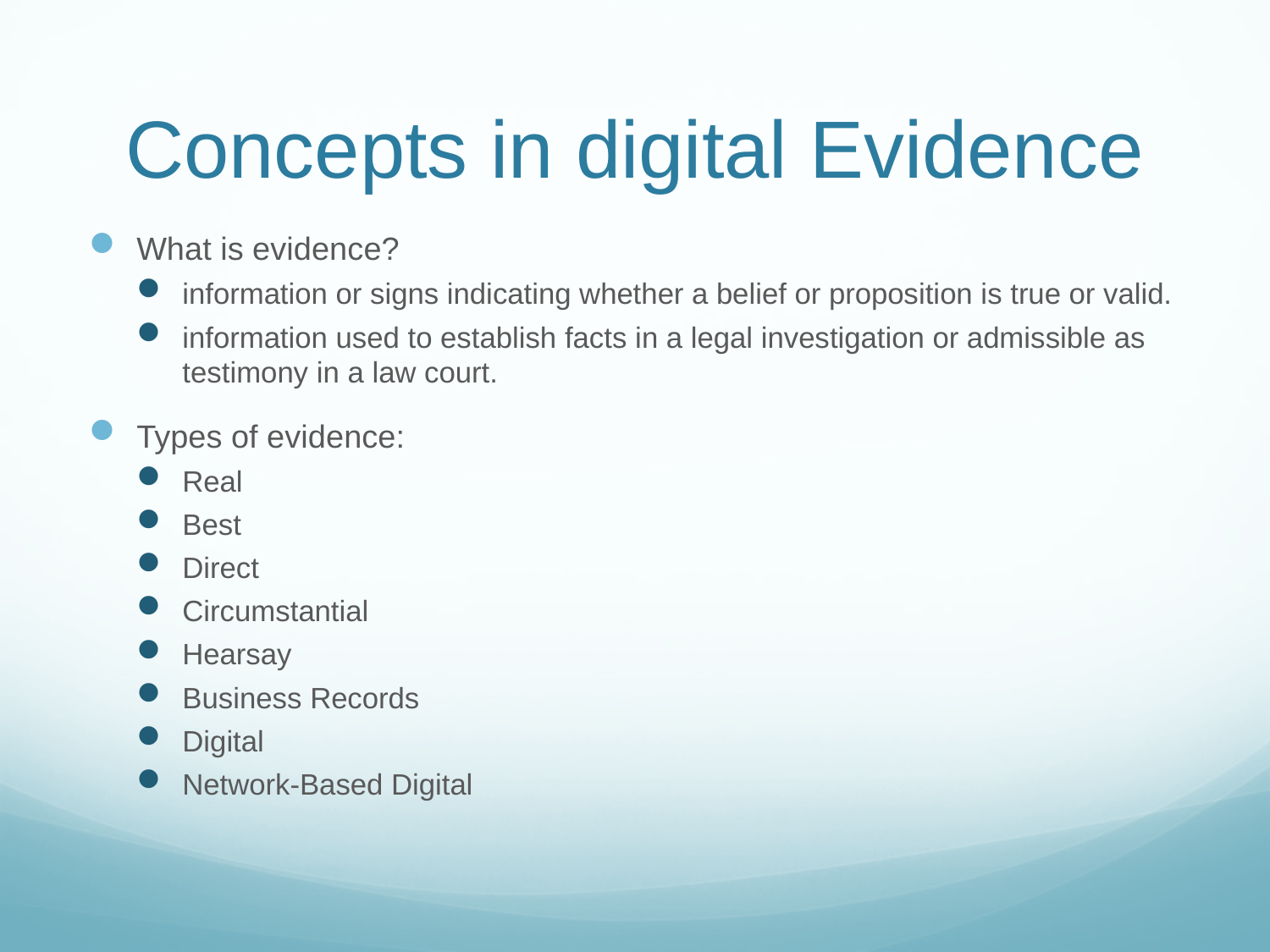

# Concepts in digital Evidence
What is evidence?
information or signs indicating whether a belief or proposition is true or valid.
information used to establish facts in a legal investigation or admissible as testimony in a law court.
Types of evidence:
Real
Best
Direct
Circumstantial
Hearsay
Business Records
Digital
Network-Based Digital